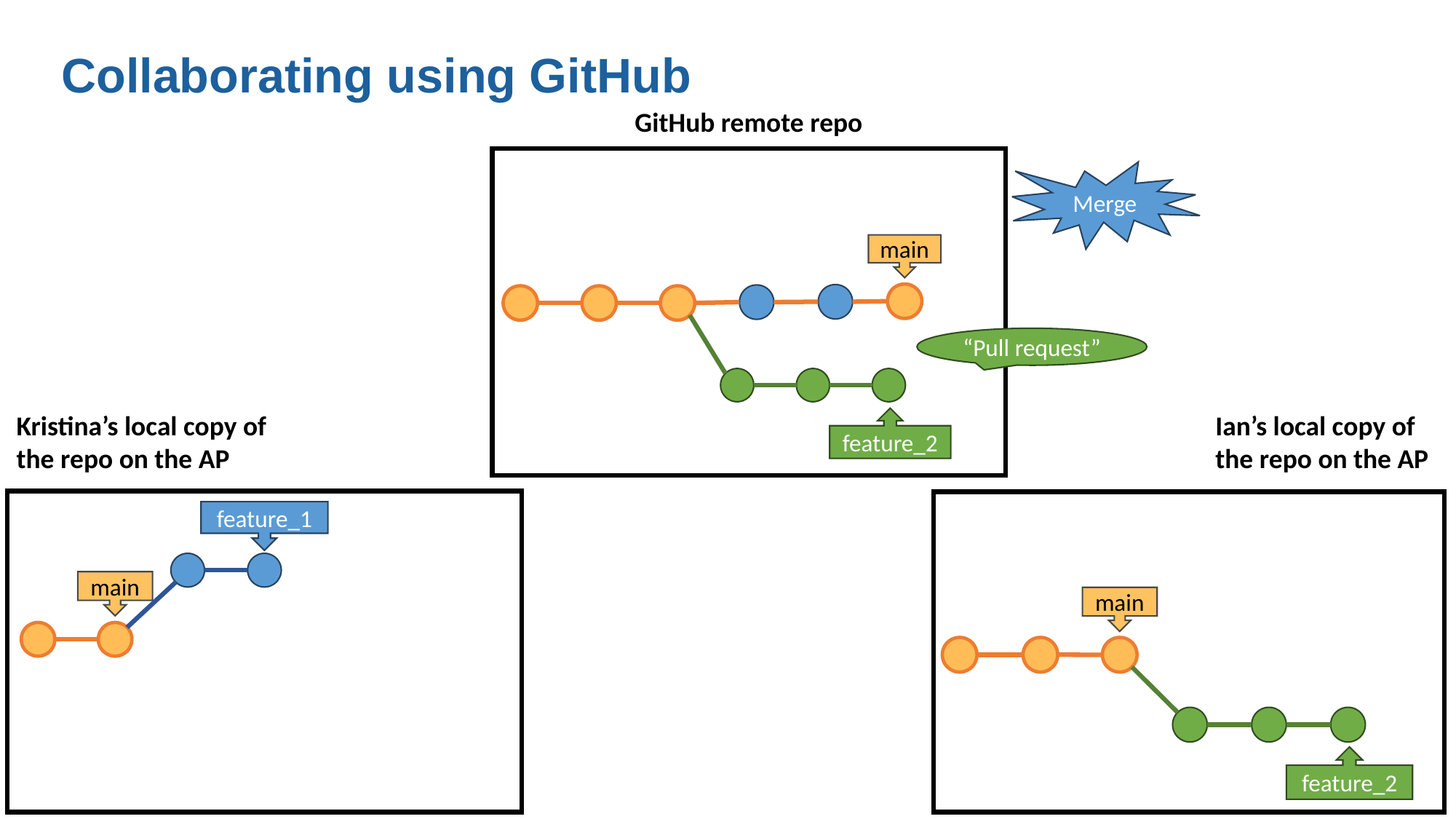

# Collaborating using GitHub
GitHub remote repo

Merge
main

feature_2
“Pull request”
Ian’s local copy of
the repo on the AP
Kristina’s local copy of
the repo on the AP

feature_1

main
main

feature_2